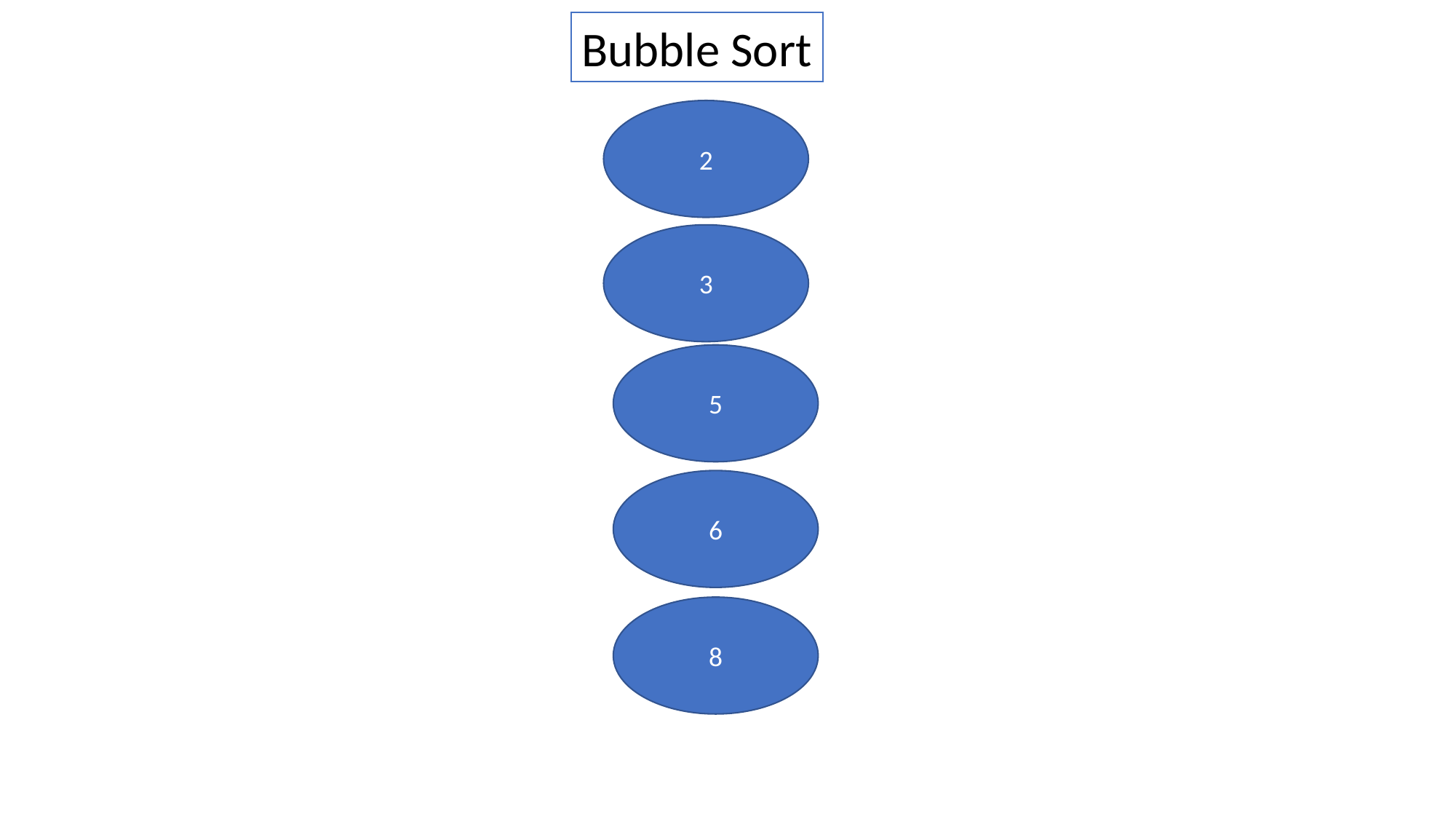

Bubble Sort
2
3
5
6
8